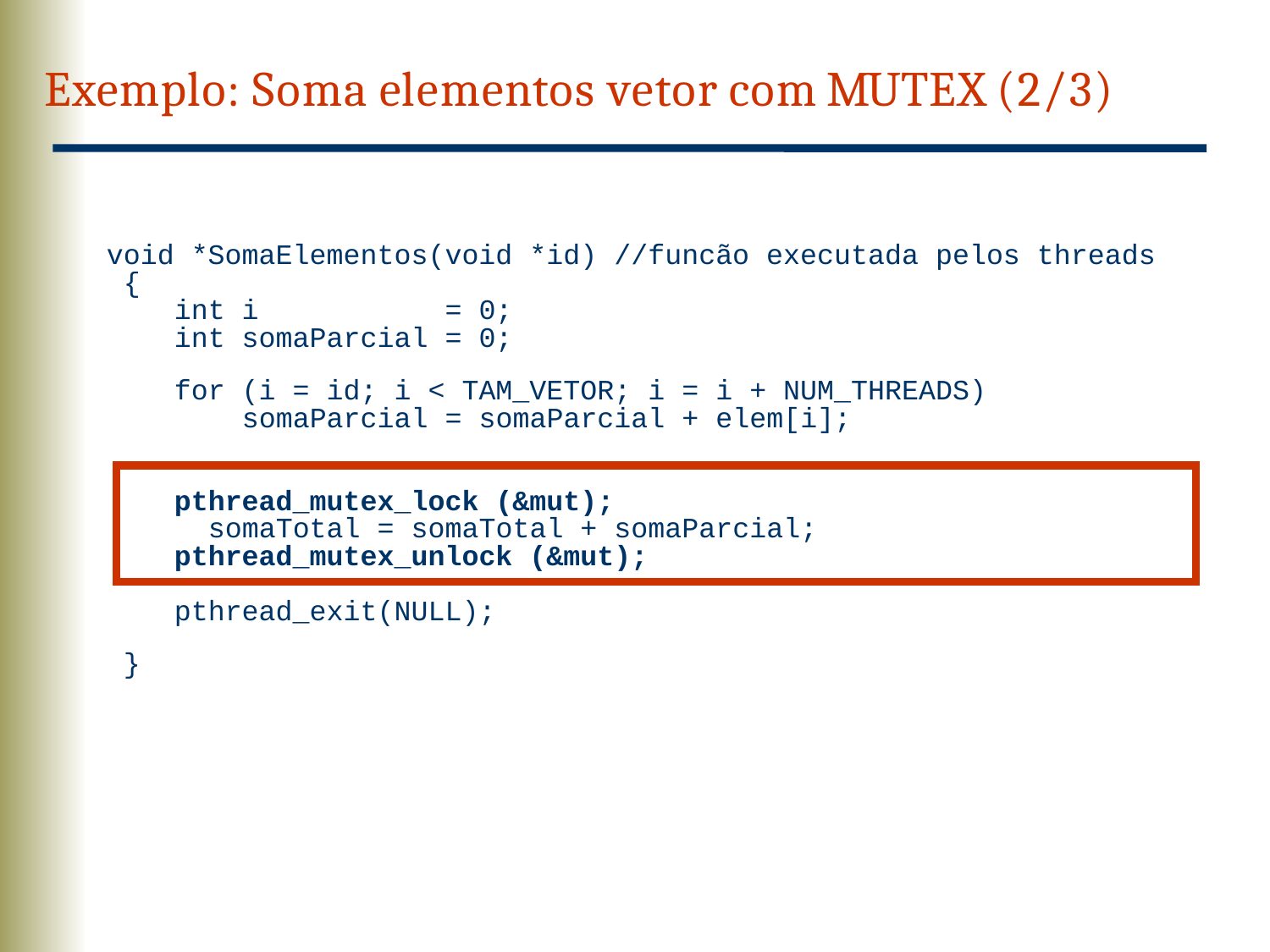

Exemplo: Soma elementos vetor com MUTEX (2/3)

void *SomaElementos(void *id) //funcão executada pelos threads
 {
    int i           = 0;
    int somaParcial = 0;

    for (i = id; i < TAM_VETOR; i = i + NUM_THREADS)
        somaParcial = somaParcial + elem[i];

    pthread_mutex_lock (&mut);
      somaTotal = somaTotal + somaParcial;
    pthread_mutex_unlock (&mut);

    pthread_exit(NULL);

 }